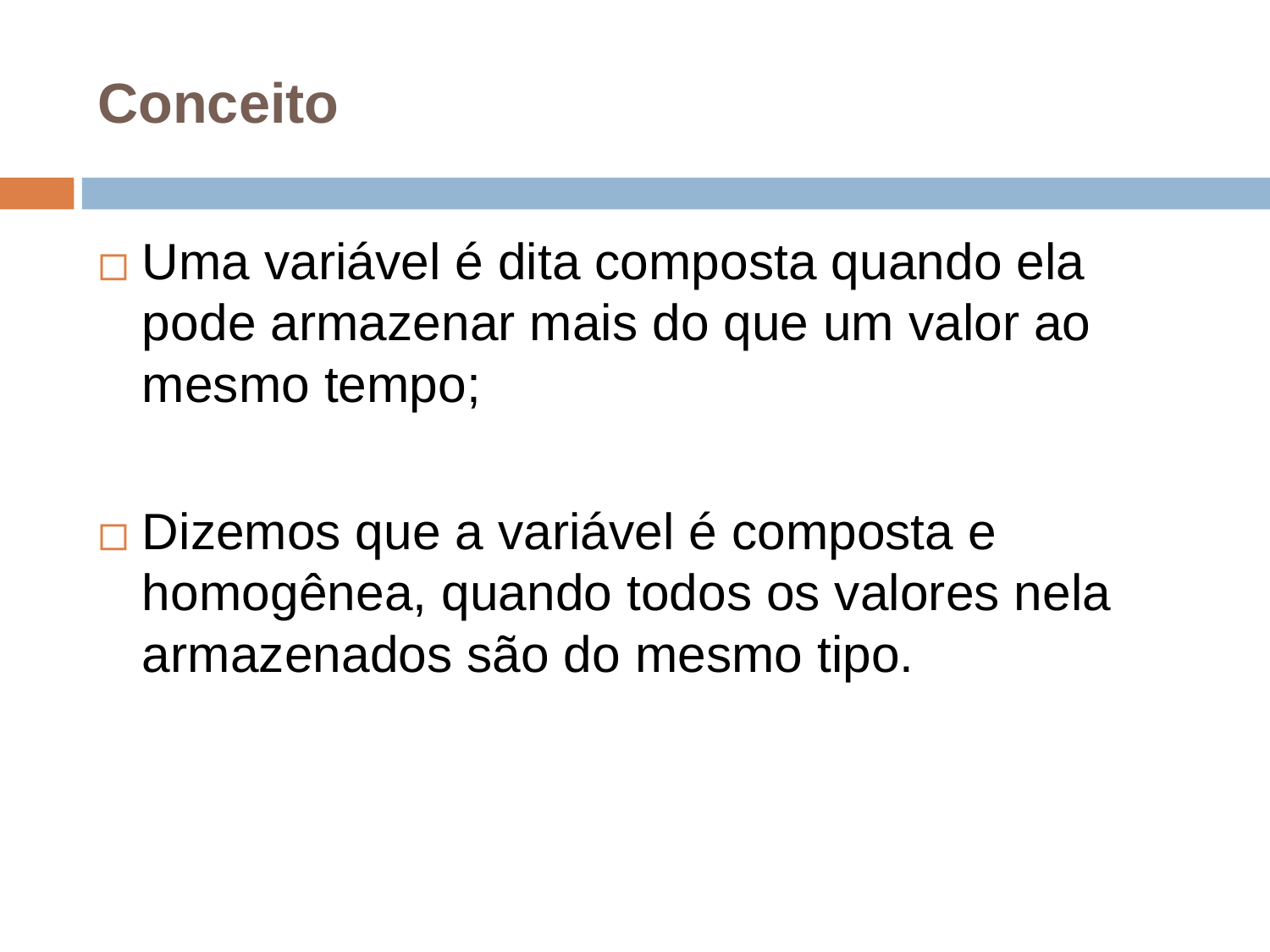

# Conceito
Uma variável é dita composta quando ela pode armazenar mais do que um valor ao mesmo tempo;

Dizemos que a variável é composta e homogênea, quando todos os valores nela armazenados são do mesmo tipo.